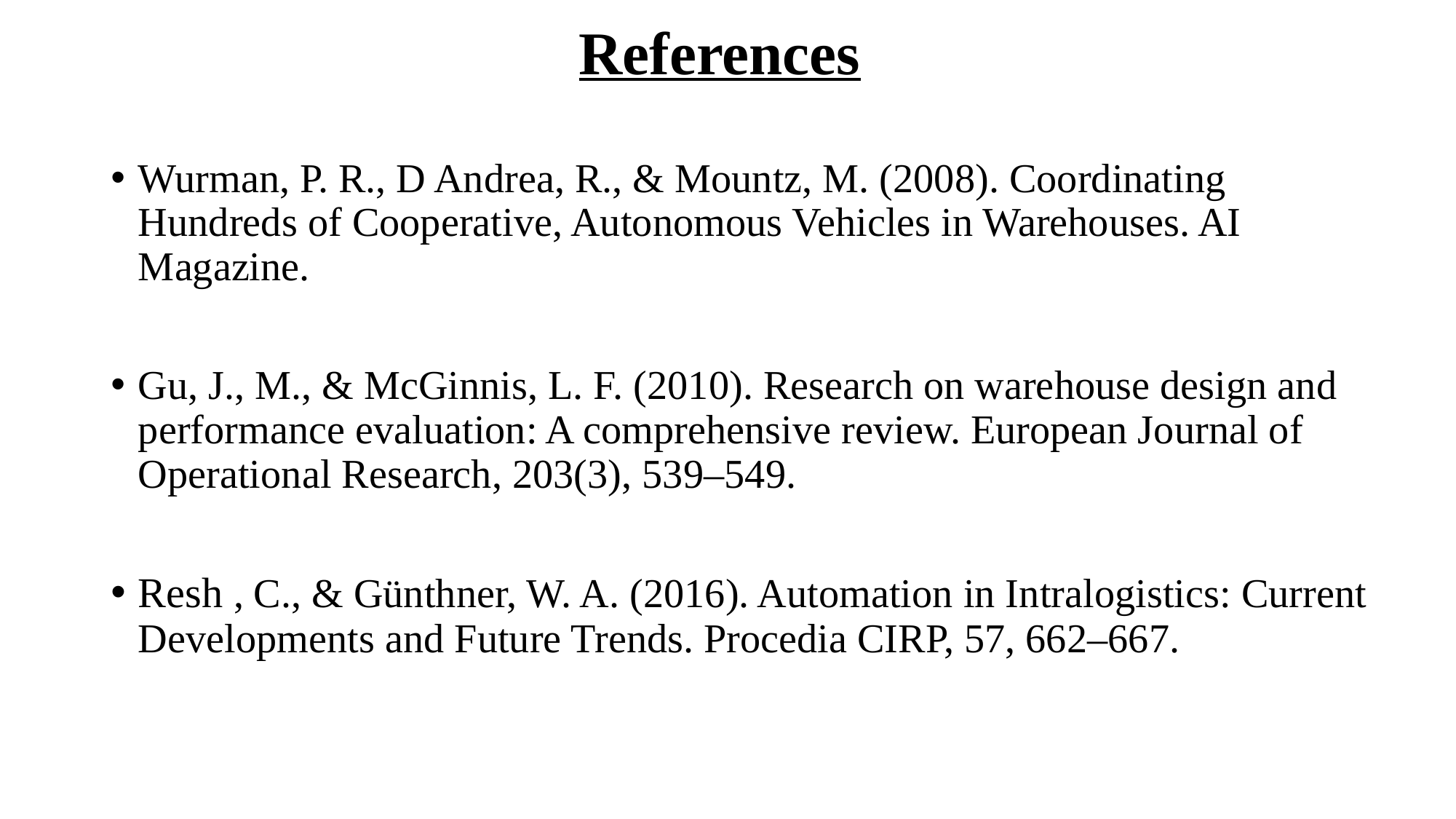

# References
Wurman, P. R., D Andrea, R., & Mountz, M. (2008). Coordinating Hundreds of Cooperative, Autonomous Vehicles in Warehouses. AI Magazine.

Gu, J., M., & McGinnis, L. F. (2010). Research on warehouse design and performance evaluation: A comprehensive review. European Journal of Operational Research, 203(3), 539–549.

Resh , C., & Günthner, W. A. (2016). Automation in Intralogistics: Current Developments and Future Trends. Procedia CIRP, 57, 662–667.